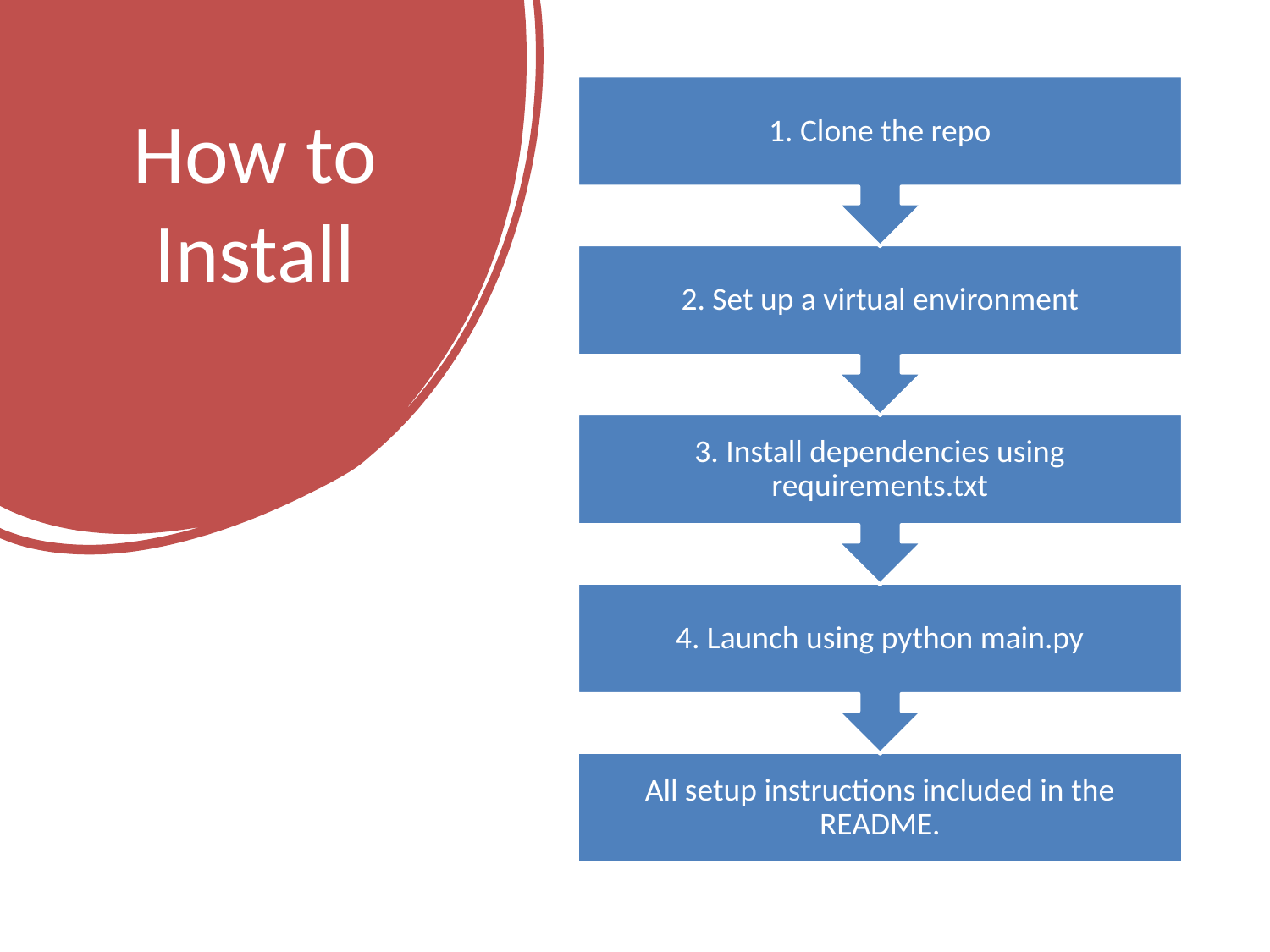

All setup instructions included in the README.
4. Launch using python main.py
3. Install dependencies using requirements.txt
2. Set up a virtual environment
1. Clone the repo
# How to Install